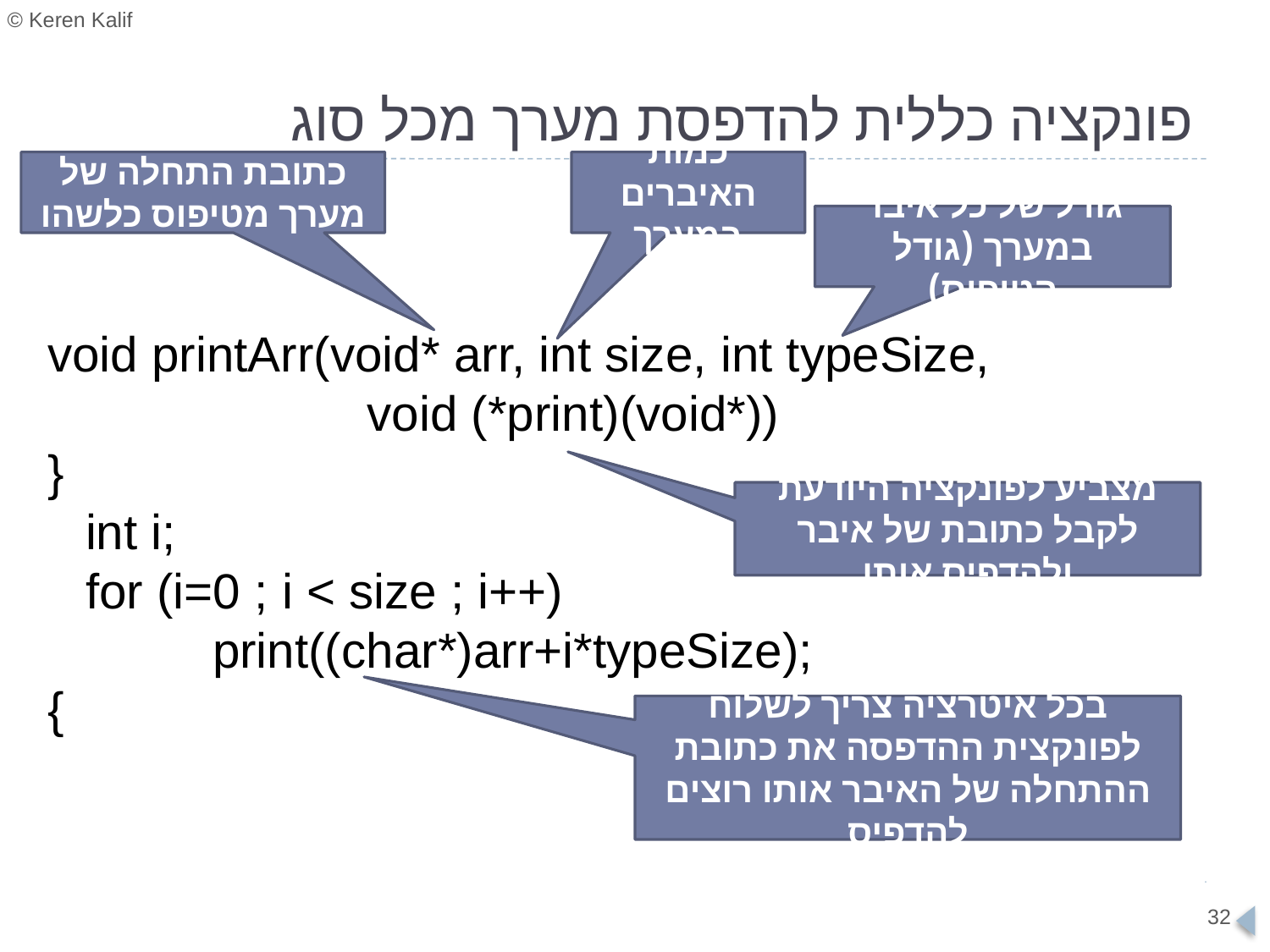

# פונקציה כללית להדפסת מערך מכל סוג
Casting ל char* אומר למצביע מסוג void* שאנחנו הולכים ל"קפוץ" בגודל של בית אחד!!
כלומר בהינתן גודל הטיפוס שבמערך
נדע לכוון  את המצביע ע"י קפיצה  בגודל הטיפוס*האינדקס של המערך שהלוא הוא מציין בכמה כפולות של גודל הטיפוס יש לקפוץ כך שהמצביע יצביע על תחילתו (כתובתו) של האיבר הבא המבוקש.
כתובת התחלה של מערך מטיפוס כלשהו
כמות האיברים במערך
גודל של כל איבר במערך (גודל הטיפוס)
void printArr(void* arr, int size, int typeSize,
			  void (*print)(void*))
}
	int i;
	for (i=0 ; i < size ; i++)
		print((char*)arr+i*typeSize);
{
מצביע לפונקציה היודעת לקבל כתובת של איבר ולהדפיס אותו
בכל איטרציה צריך לשלוח לפונקצית ההדפסה את כתובת ההתחלה של האיבר אותו רוצים להדפיס